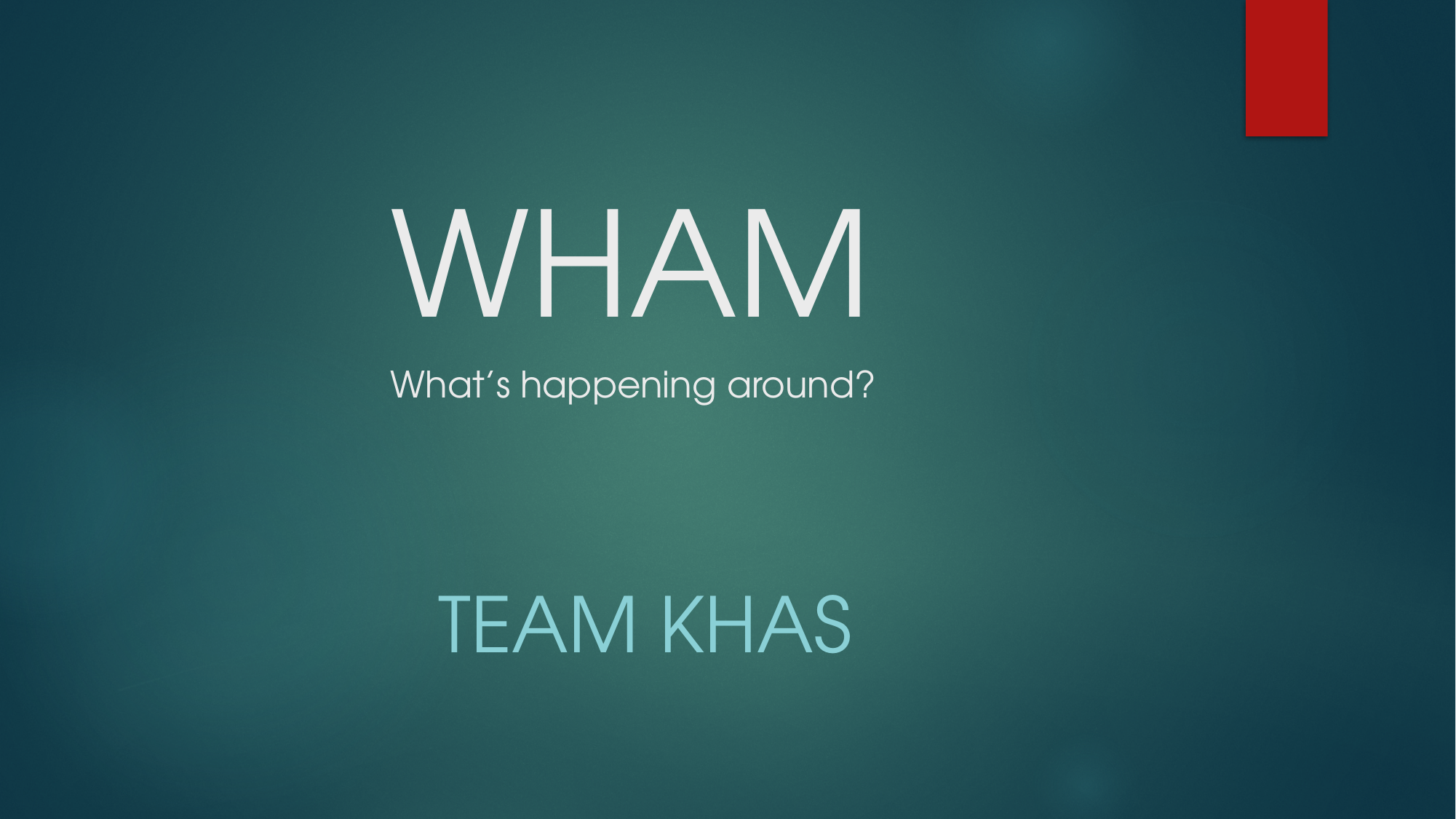

# WHAM What’s happening around?
TEAM KHAS